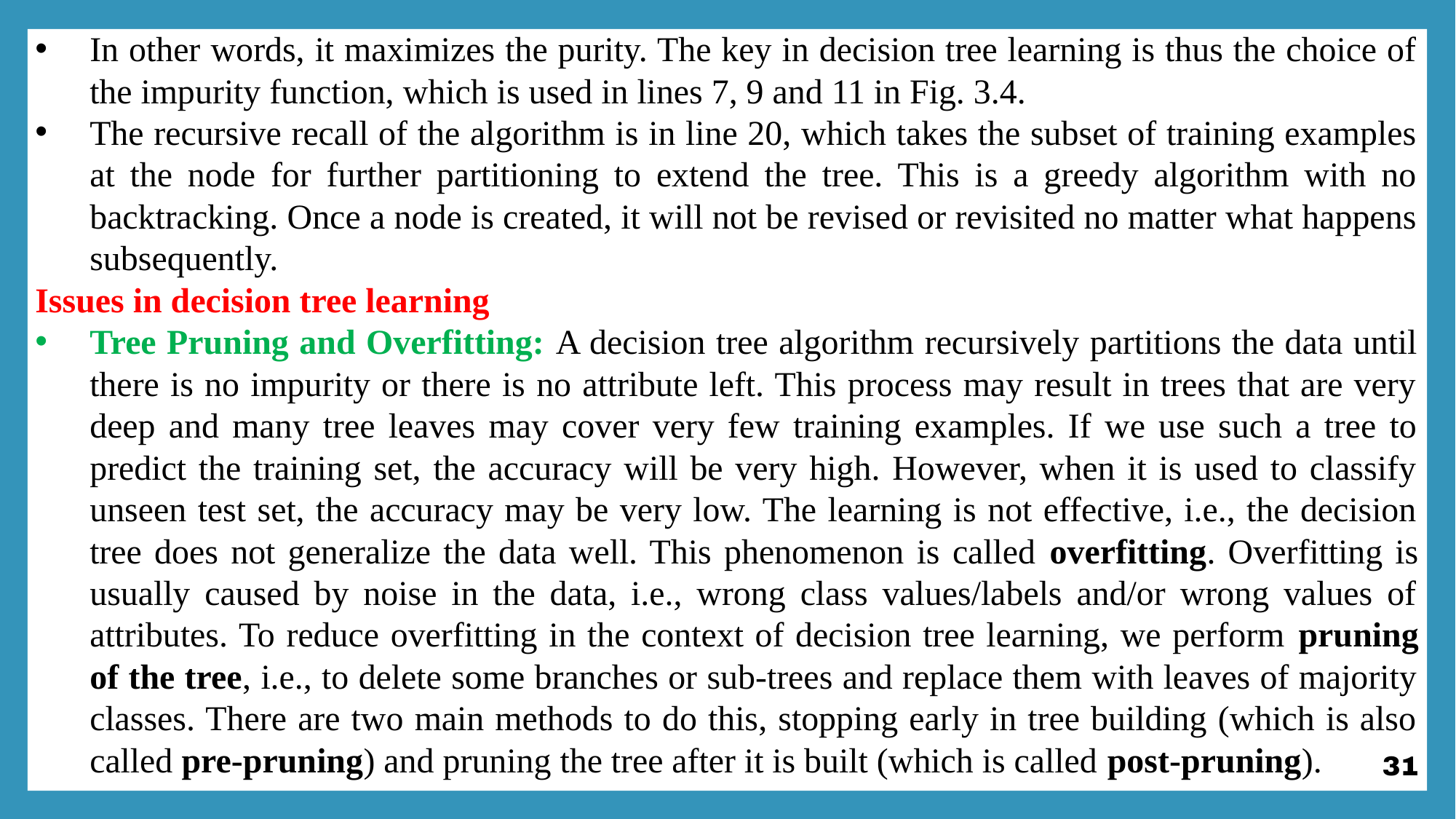

In other words, it maximizes the purity. The key in decision tree learning is thus the choice of the impurity function, which is used in lines 7, 9 and 11 in Fig. 3.4.
The recursive recall of the algorithm is in line 20, which takes the subset of training examples at the node for further partitioning to extend the tree. This is a greedy algorithm with no backtracking. Once a node is created, it will not be revised or revisited no matter what happens subsequently.
Issues in decision tree learning
Tree Pruning and Overfitting: A decision tree algorithm recursively partitions the data until there is no impurity or there is no attribute left. This process may result in trees that are very deep and many tree leaves may cover very few training examples. If we use such a tree to predict the training set, the accuracy will be very high. However, when it is used to classify unseen test set, the accuracy may be very low. The learning is not effective, i.e., the decision tree does not generalize the data well. This phenomenon is called overfitting. Overfitting is usually caused by noise in the data, i.e., wrong class values/labels and/or wrong values of attributes. To reduce overfitting in the context of decision tree learning, we perform pruning of the tree, i.e., to delete some branches or sub-trees and replace them with leaves of majority classes. There are two main methods to do this, stopping early in tree building (which is also called pre-pruning) and pruning the tree after it is built (which is called post-pruning).

31